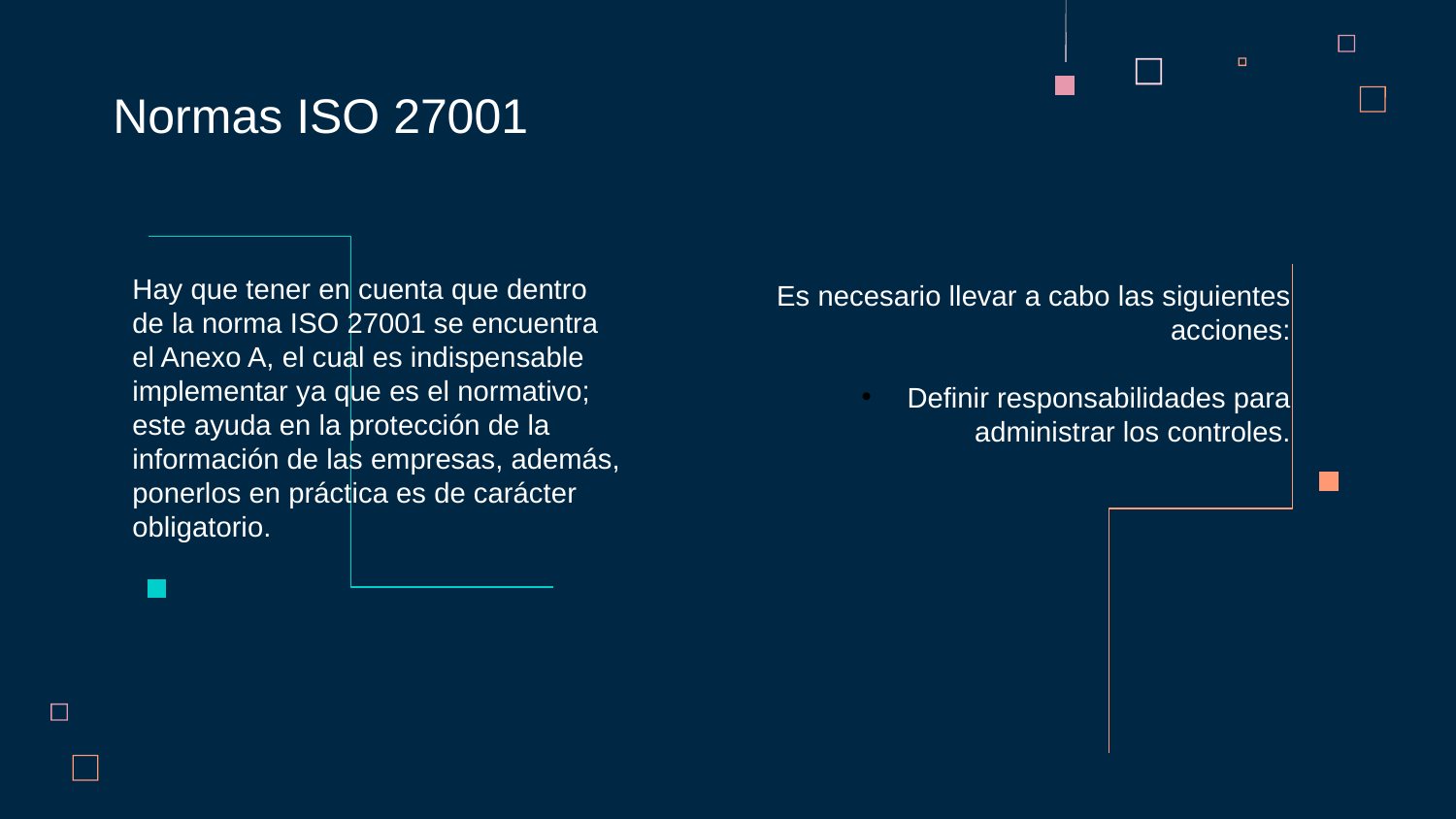

Normas ISO 27001
Hay que tener en cuenta que dentro de la norma ISO 27001 se encuentra el Anexo A, el cual es indispensable implementar ya que es el normativo; este ayuda en la protección de la información de las empresas, además, ponerlos en práctica es de carácter obligatorio.
Es necesario llevar a cabo las siguientes acciones:

Definir responsabilidades para administrar los controles.